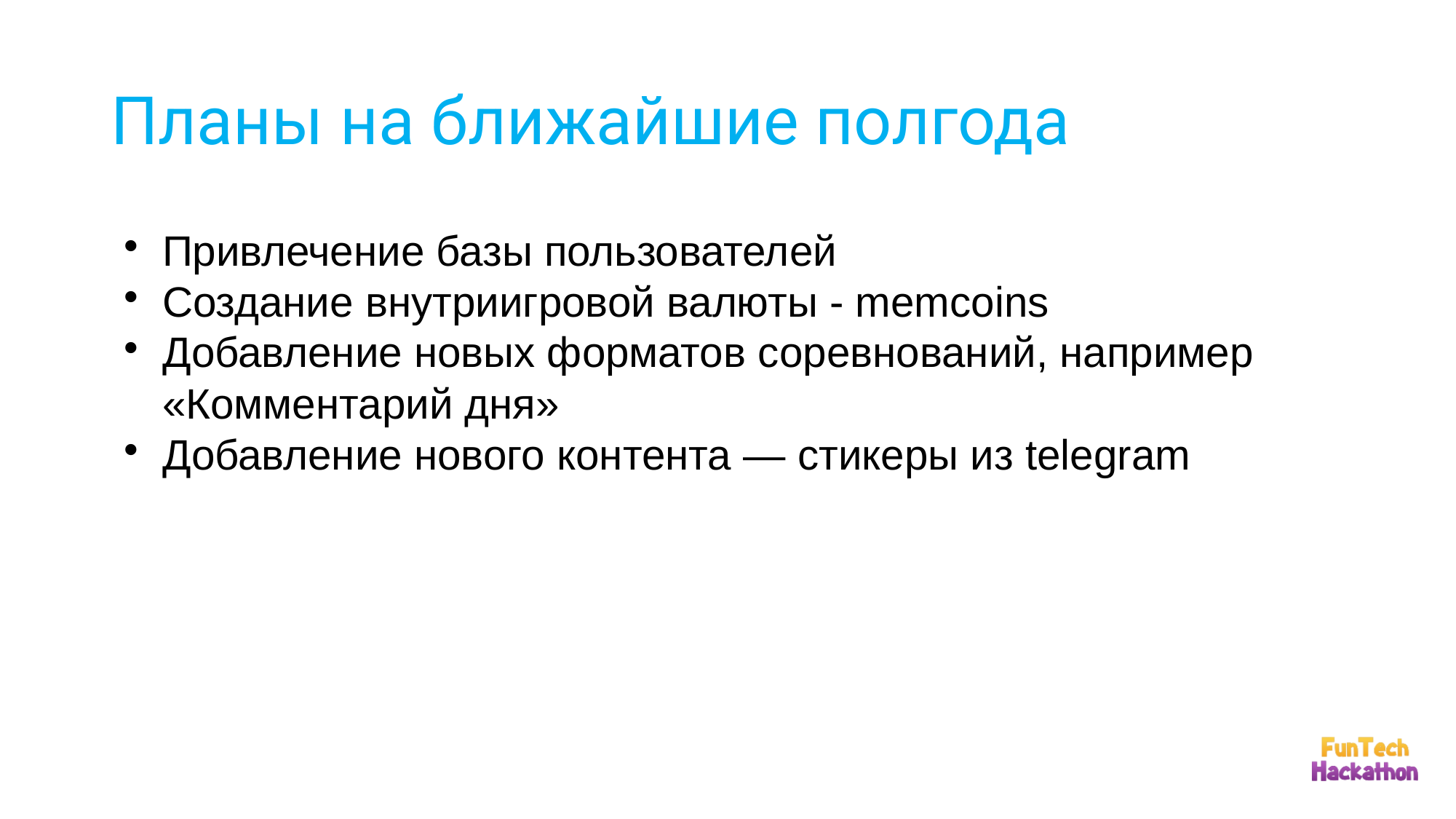

Планы на ближайшие полгода
Привлечение базы пользователей
Создание внутриигровой валюты - memcoins
Добавление новых форматов соревнований, например «Комментарий дня»
Добавление нового контента — стикеры из telegram